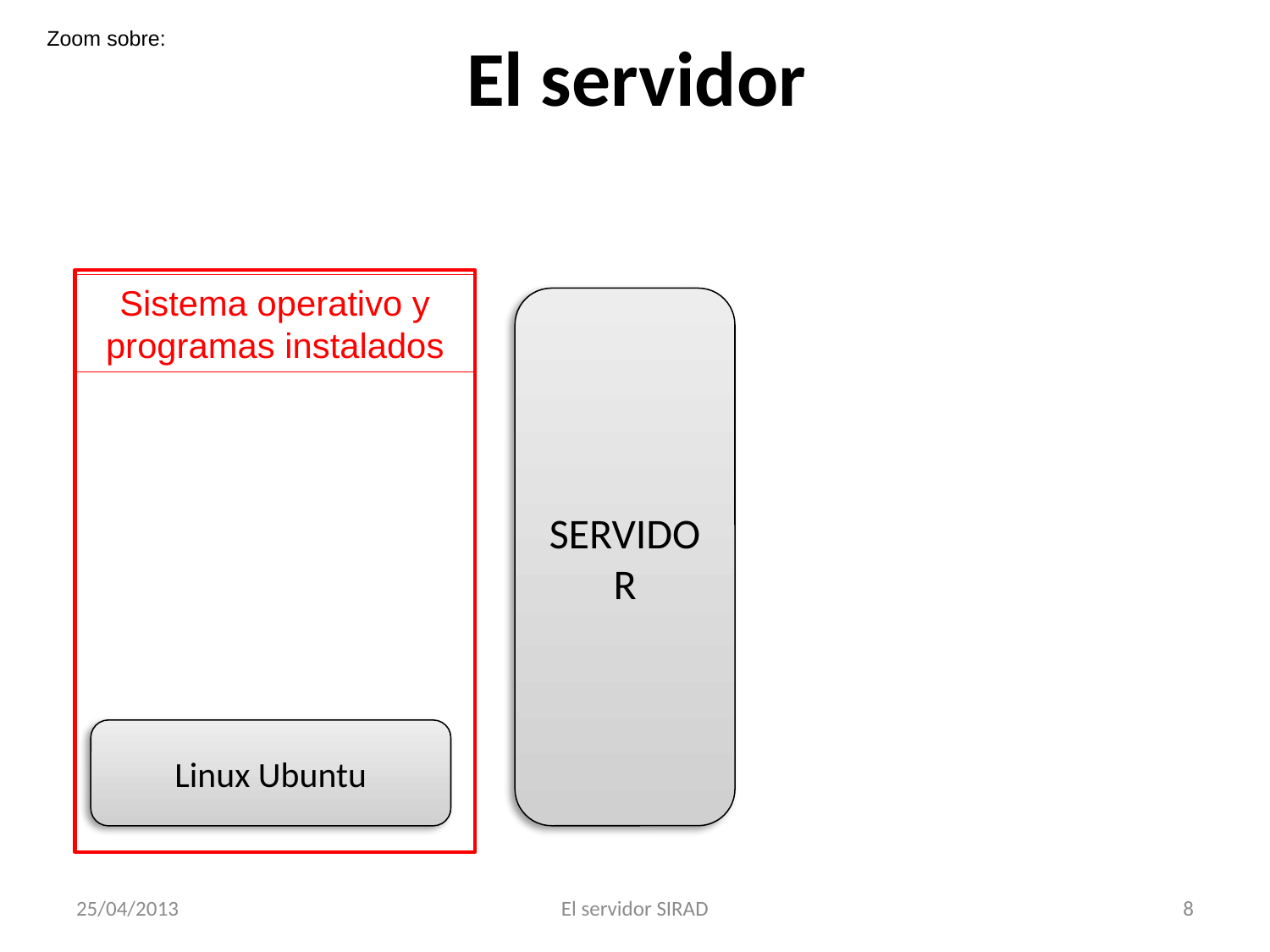

# El servidor
Zoom sobre:

Sistema operativo y programas instalados
SERVIDOR
Linux Ubuntu
25/04/2013
El servidor SIRAD
8